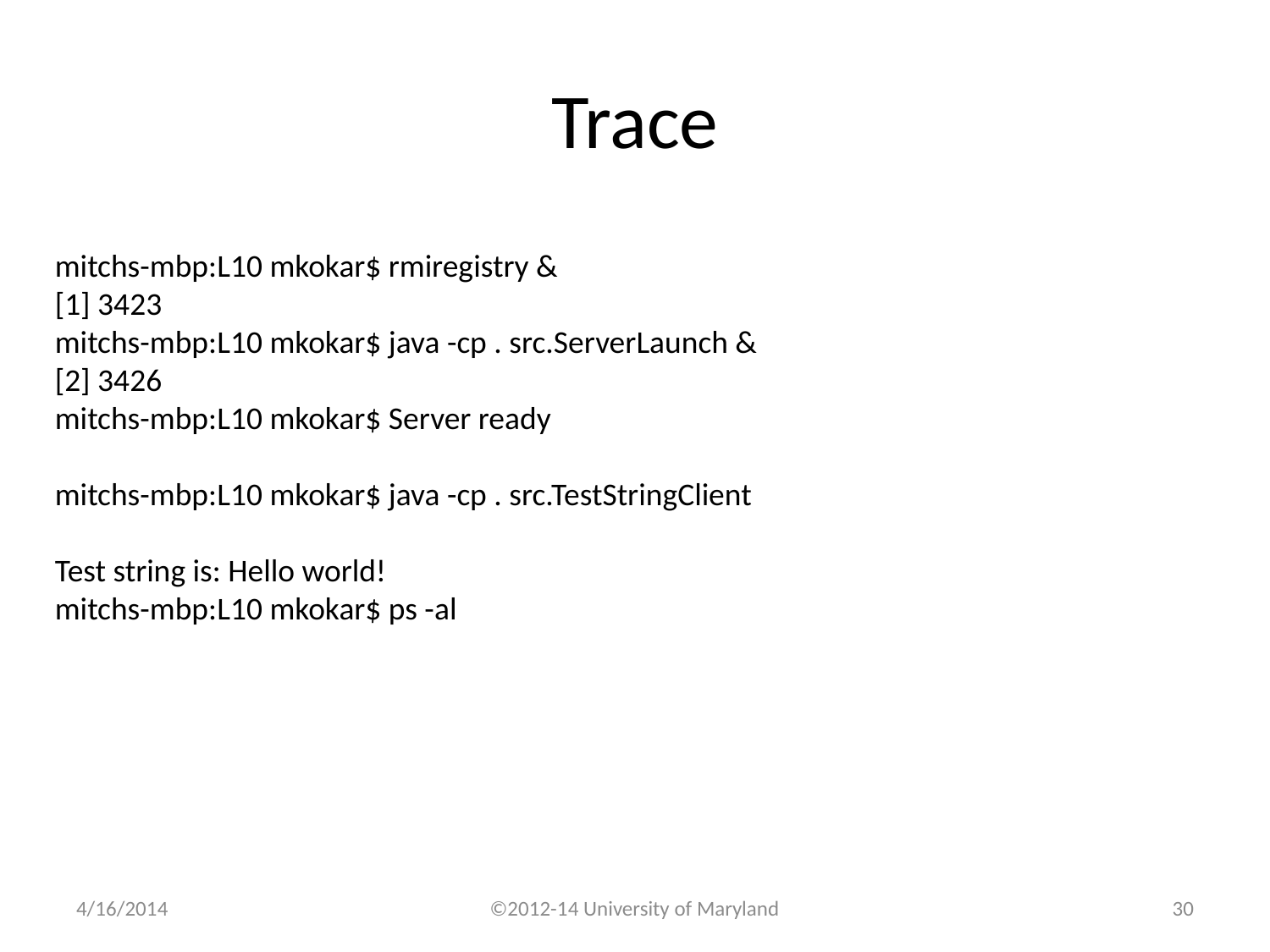

# Trace
mitchs-mbp:L10 mkokar$ rmiregistry &
[1] 3423
mitchs-mbp:L10 mkokar$ java -cp . src.ServerLaunch &
[2] 3426
mitchs-mbp:L10 mkokar$ Server ready

mitchs-mbp:L10 mkokar$ java -cp . src.TestStringClient

Test string is: Hello world!
mitchs-mbp:L10 mkokar$ ps -al
4/16/2014
©2012-14 University of Maryland
30